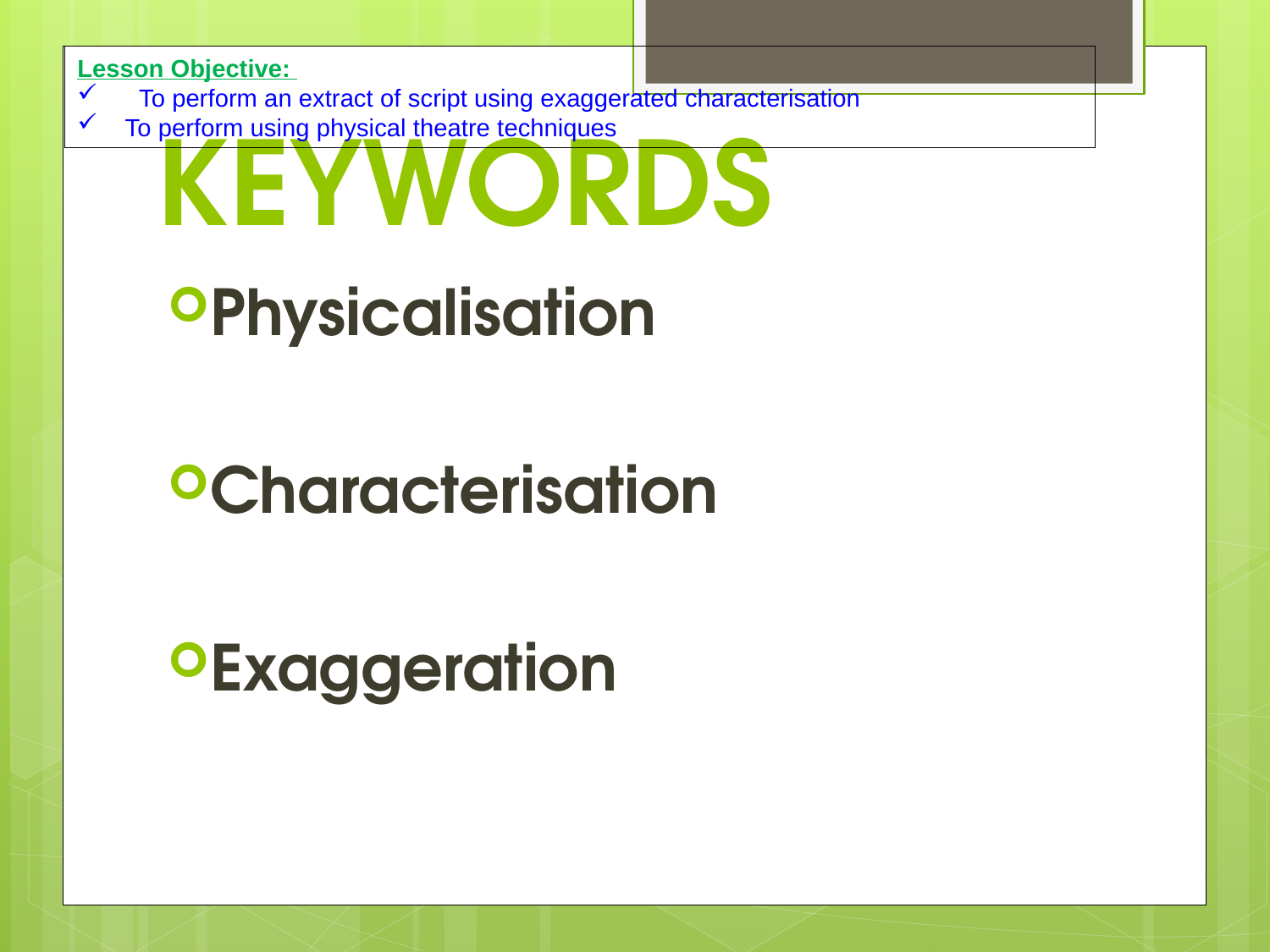

Lesson Objective:
  To perform an extract of script using exaggerated characterisation
To perform using physical theatre techniques
# KEYWORDS
Physicalisation

Characterisation

Exaggeration